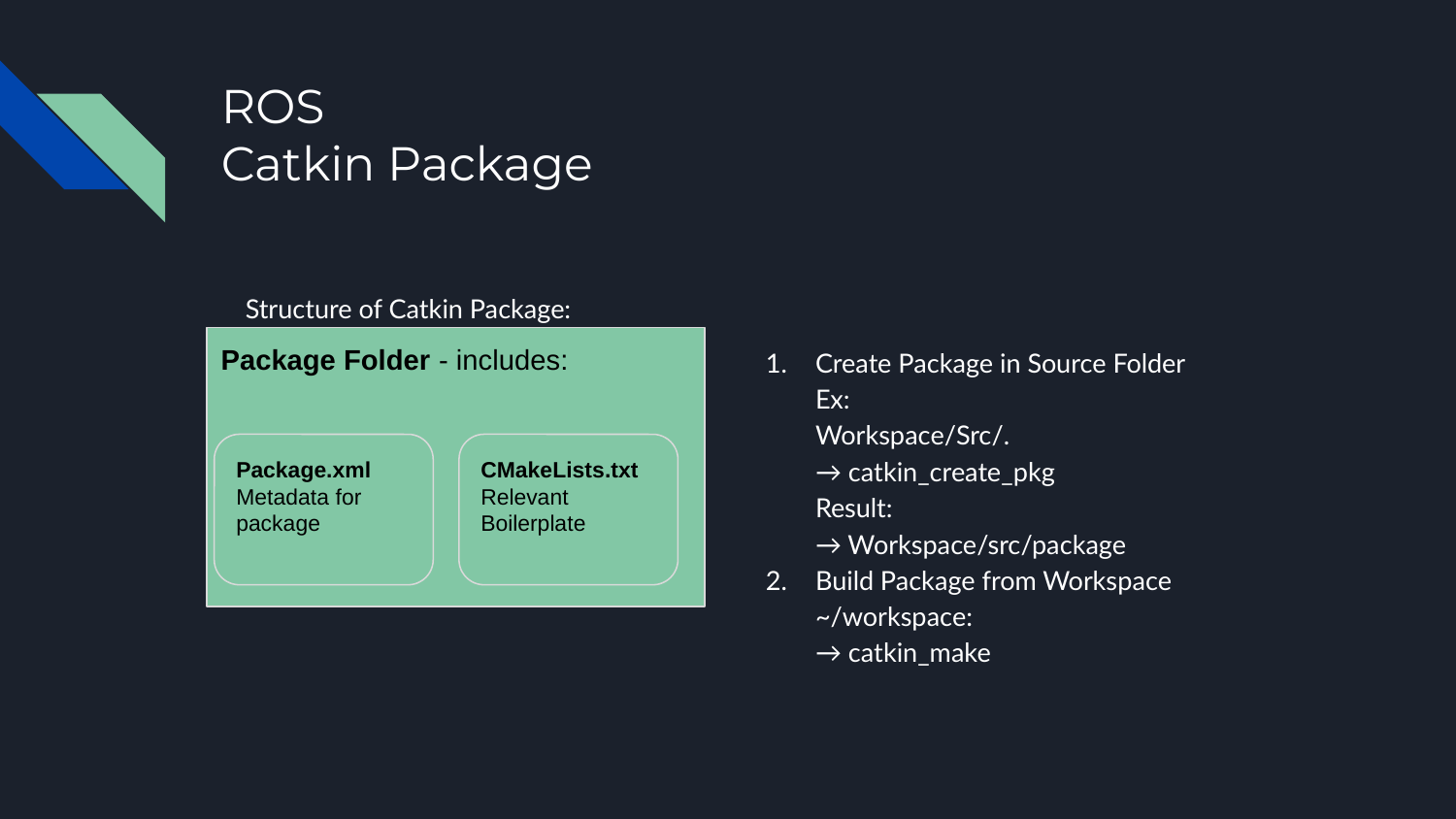

# ROS
Catkin Package
Structure of Catkin Package:
Package Folder - includes:

Create Package in Source Folder
Ex:
Workspace/Src/.
→ catkin_create_pkg
Result:
→ Workspace/src/package
Build Package from Workspace
~/workspace:
→ catkin_make
Package.xml
Metadata for package
CMakeLists.txt
Relevant Boilerplate